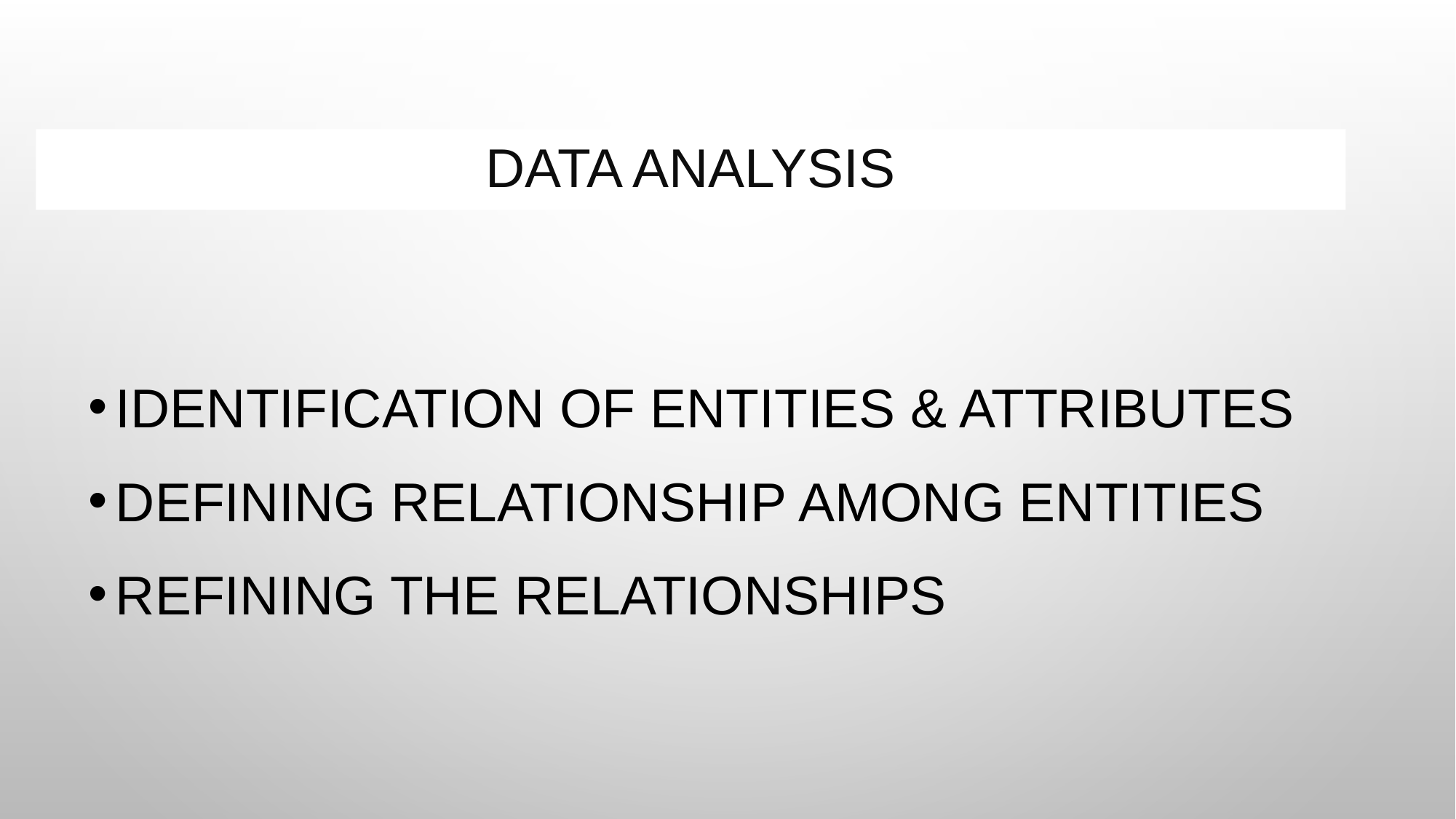

# Data Analysis
Identification of Entities & Attributes
Defining Relationship Among Entities
Refining the Relationships